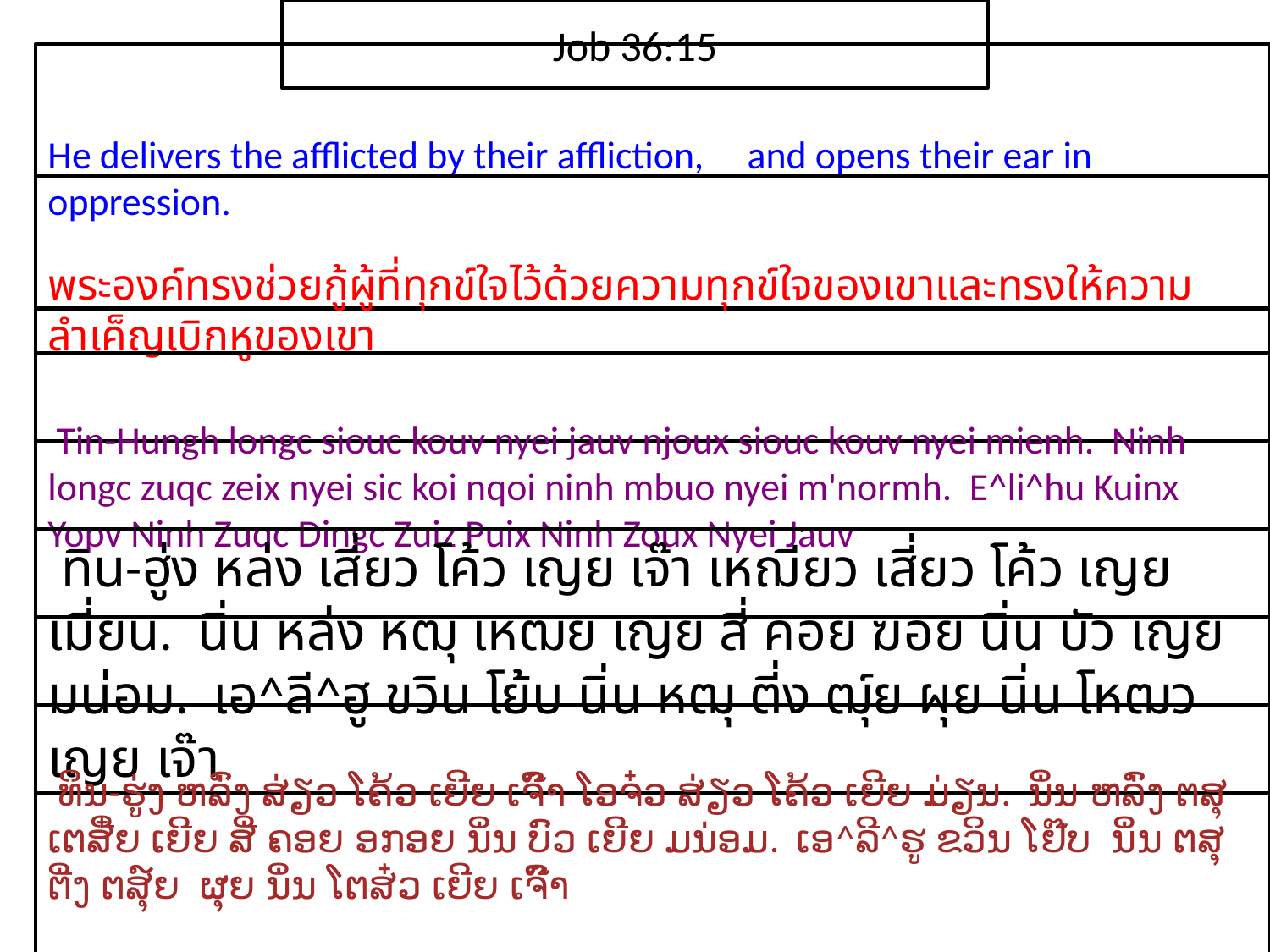

Job 36:15
He delivers the afflicted by their affliction,     and opens their ear in oppression.
​พระ​องค์​ทรง​ช่วย​กู้​ผู้​ที่​ทุกข์​ใจ​ไว้​ด้วย​ความ​ทุกข์​ใจ​ของ​เขาและ​ทรง​ให้​ความ​ลำเค็ญ​เบิก​หู​ของ​เขา
 Tin-Hungh longc siouc kouv nyei jauv njoux siouc kouv nyei mienh.  Ninh longc zuqc zeix nyei sic koi nqoi ninh mbuo nyei m'normh.  E^li^hu Kuinx Yopv Ninh Zuqc Dingc Zuiz Puix Ninh Zoux Nyei Jauv
 ทิน-ฮู่ง หล่ง เสี่ยว โค้ว เญย เจ๊า เหฌียว เสี่ยว โค้ว เญย เมี่ยน.  นิ่น หล่ง หฒุ เหฒย เญย สี่ คอย ฆอย นิ่น บัว เญย มน่อม.  เอ^ลี^ฮู ขวิน โย้บ นิ่น หฒุ ตี่ง ฒุ์ย ผุย นิ่น โหฒว เญย เจ๊า
 ທິນ-ຮູ່ງ ຫລົ່ງ ສ່ຽວ ໂຄ້ວ ເຍີຍ ເຈົ໊າ ໂອຈ໋ວ ສ່ຽວ ໂຄ້ວ ເຍີຍ ມ່ຽນ.  ນິ່ນ ຫລົ່ງ ຕສຸ ເຕສີ໋ຍ ເຍີຍ ສີ່ ຄອຍ ອກອຍ ນິ່ນ ບົວ ເຍີຍ ມນ່ອມ.  ເອ^ລີ^ຮູ ຂວິນ ໂຢ໊ບ  ນິ່ນ ຕສຸ ຕີ່ງ ຕສຸ໌ຍ  ຜຸຍ ນິ່ນ ໂຕສ໋ວ ເຍີຍ ເຈົ໊າ